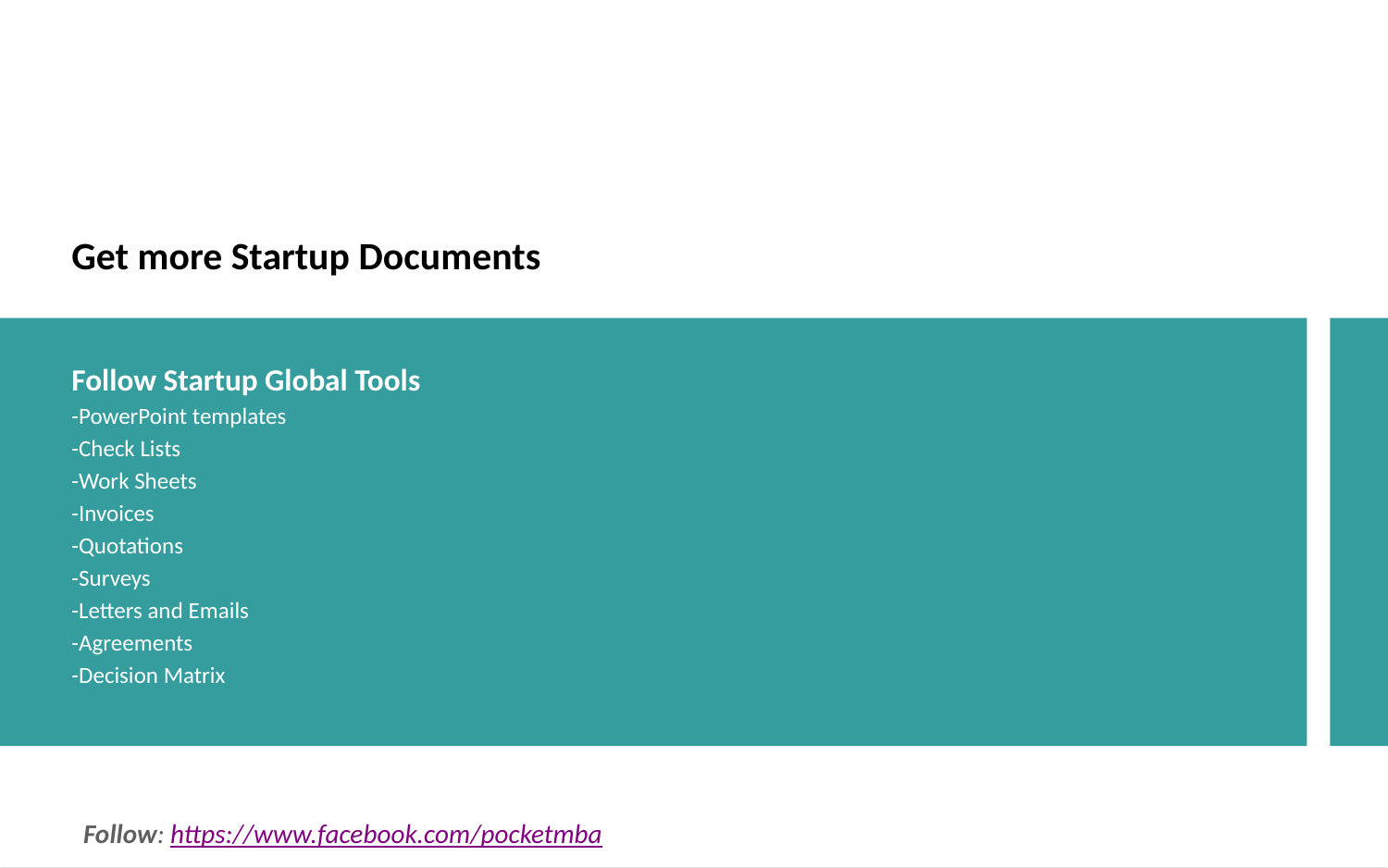

Get more Startup Documents
Follow Startup Global Tools
-PowerPoint templates
-Check Lists
-Work Sheets
-Invoices
-Quotations
-Surveys
-Letters and Emails
-Agreements
-Decision Matrix

Follow: https://www.facebook.com/pocketmba